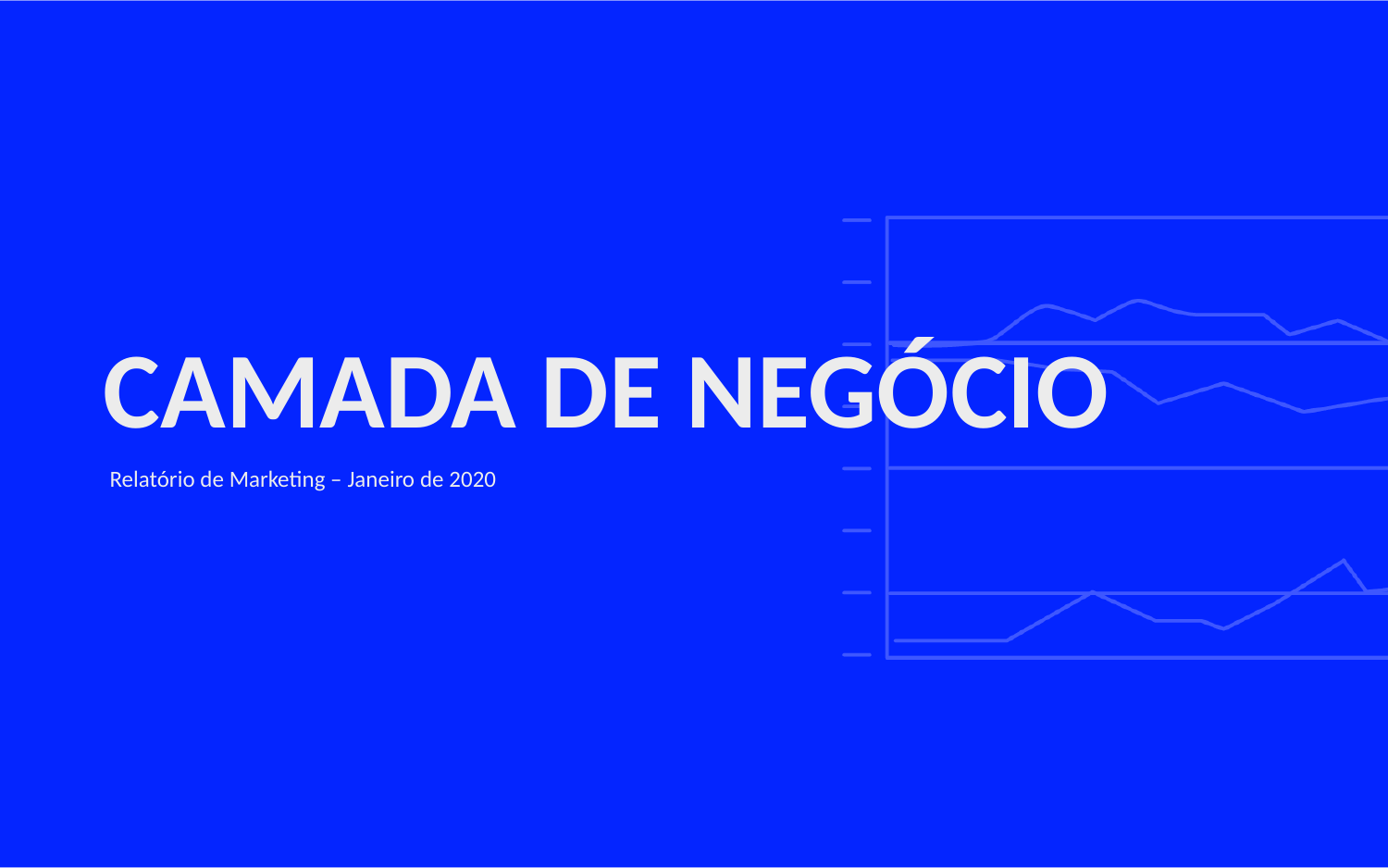

# CAMADA DE NEGÓCIO
Relatório de Marketing – Janeiro de 2020